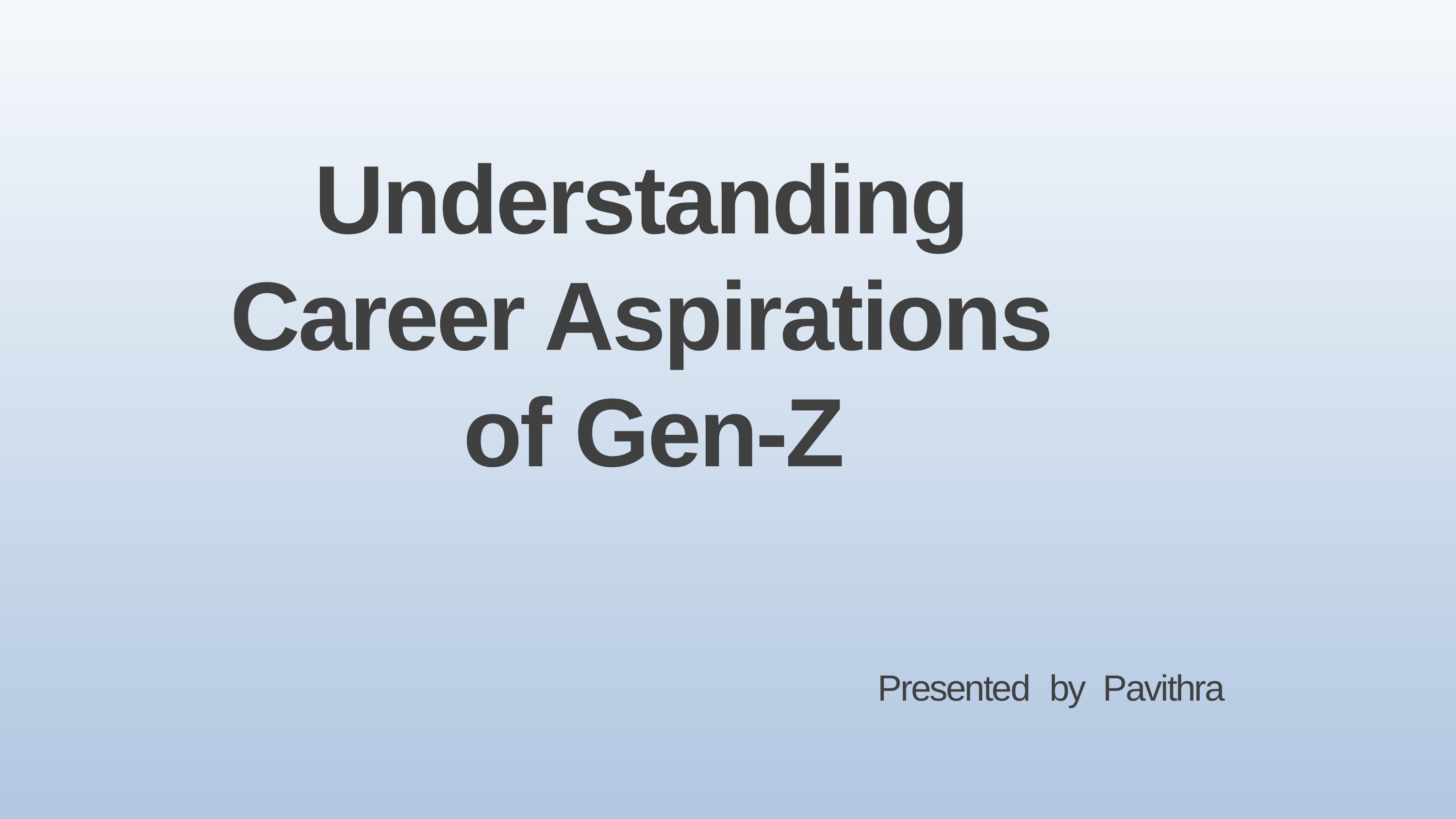

Understanding
Career Aspirations
of Gen-Z
Presented  by  Pavithra